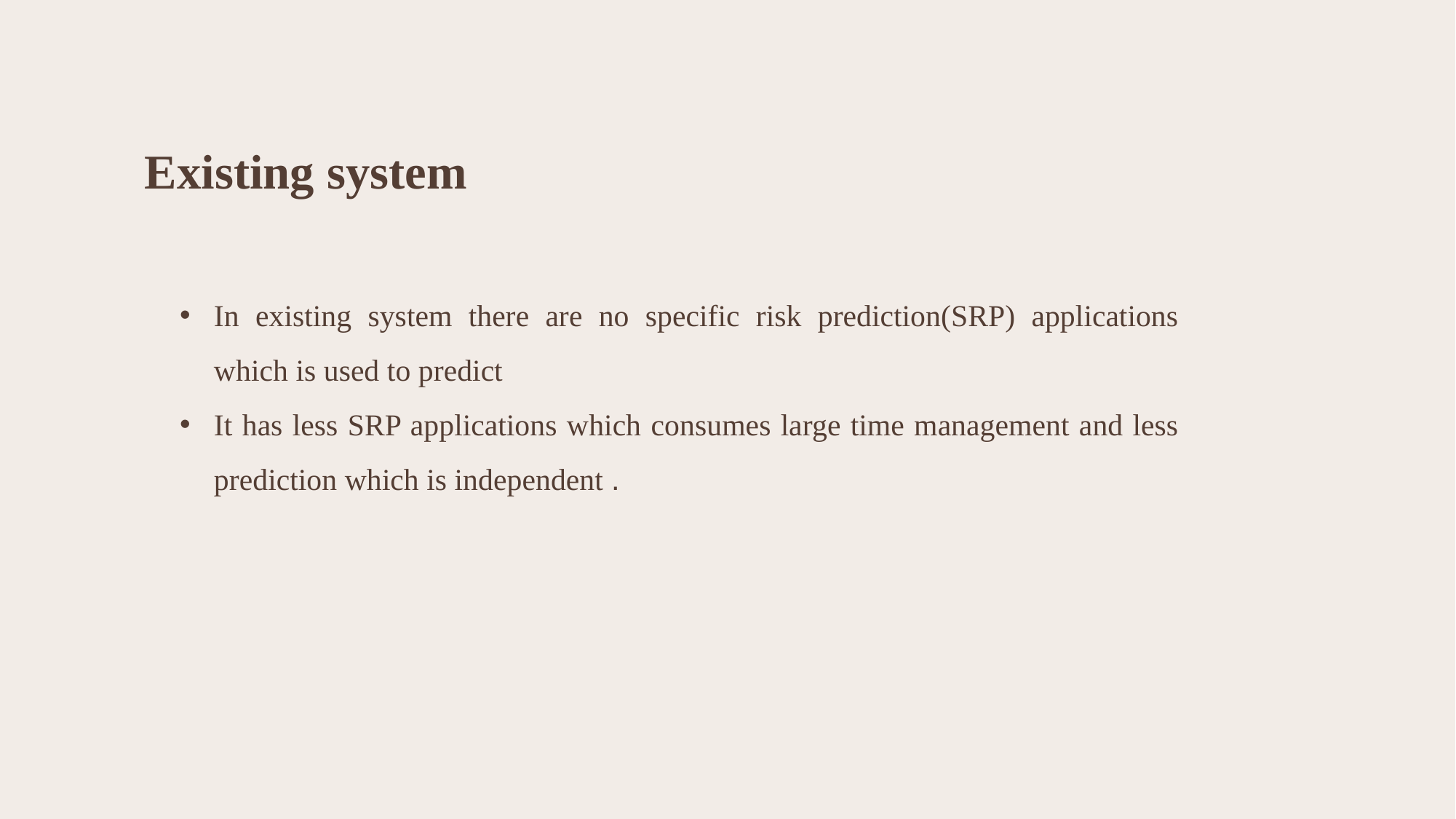

# Existing system
In existing system there are no specific risk prediction(SRP) applications which is used to predict
It has less SRP applications which consumes large time management and less prediction which is independent .